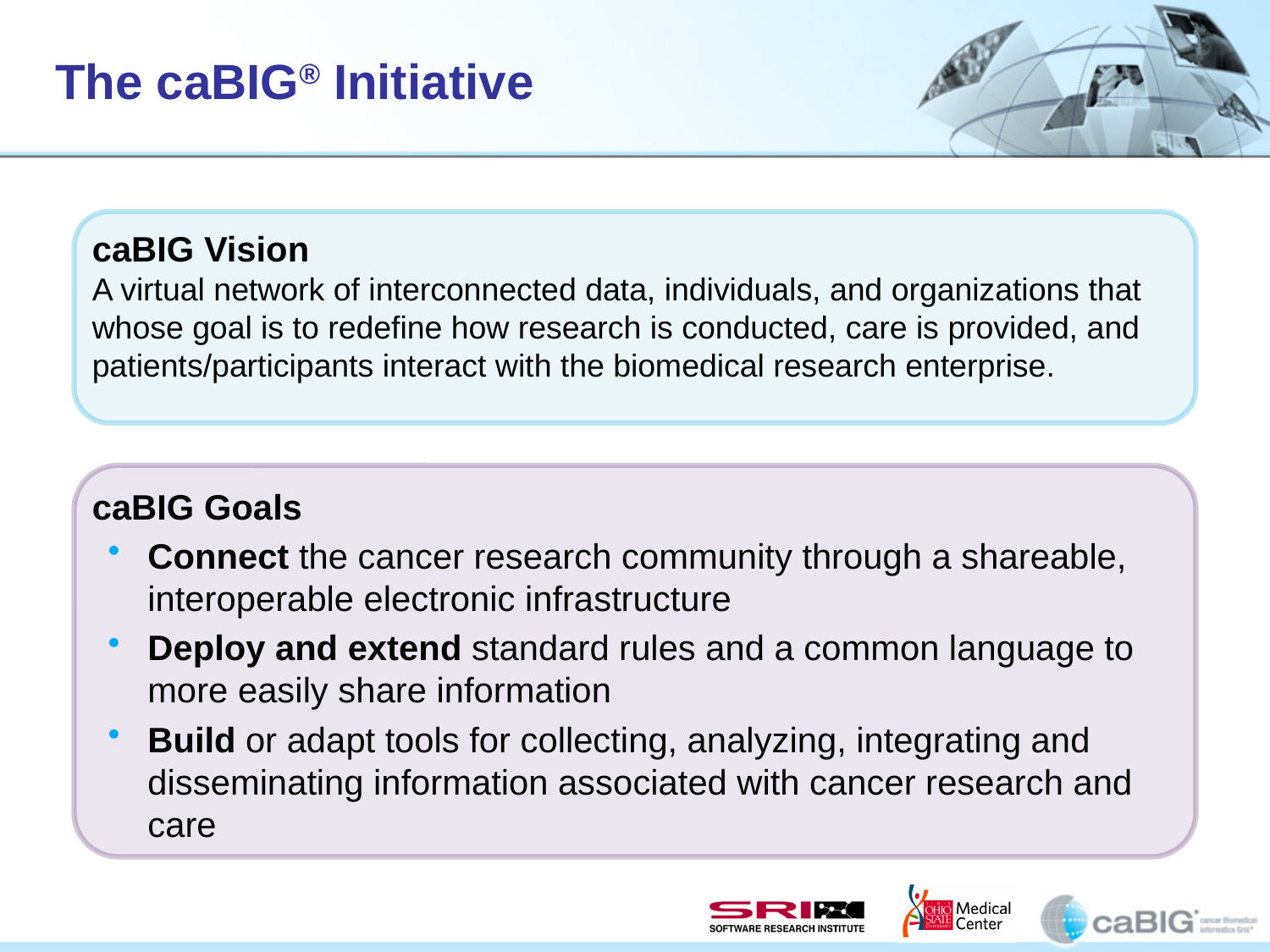

# The caBIG® Initiative

	caBIG Vision
A virtual network of interconnected data, individuals, and organizations that whose goal is to redefine how research is conducted, care is provided, and patients/participants interact with the biomedical research enterprise.

	caBIG Goals
Connect the cancer research community through a shareable, interoperable electronic infrastructure
Deploy and extend standard rules and a common language to more easily share information
Build or adapt tools for collecting, analyzing, integrating and disseminating information associated with cancer research and care